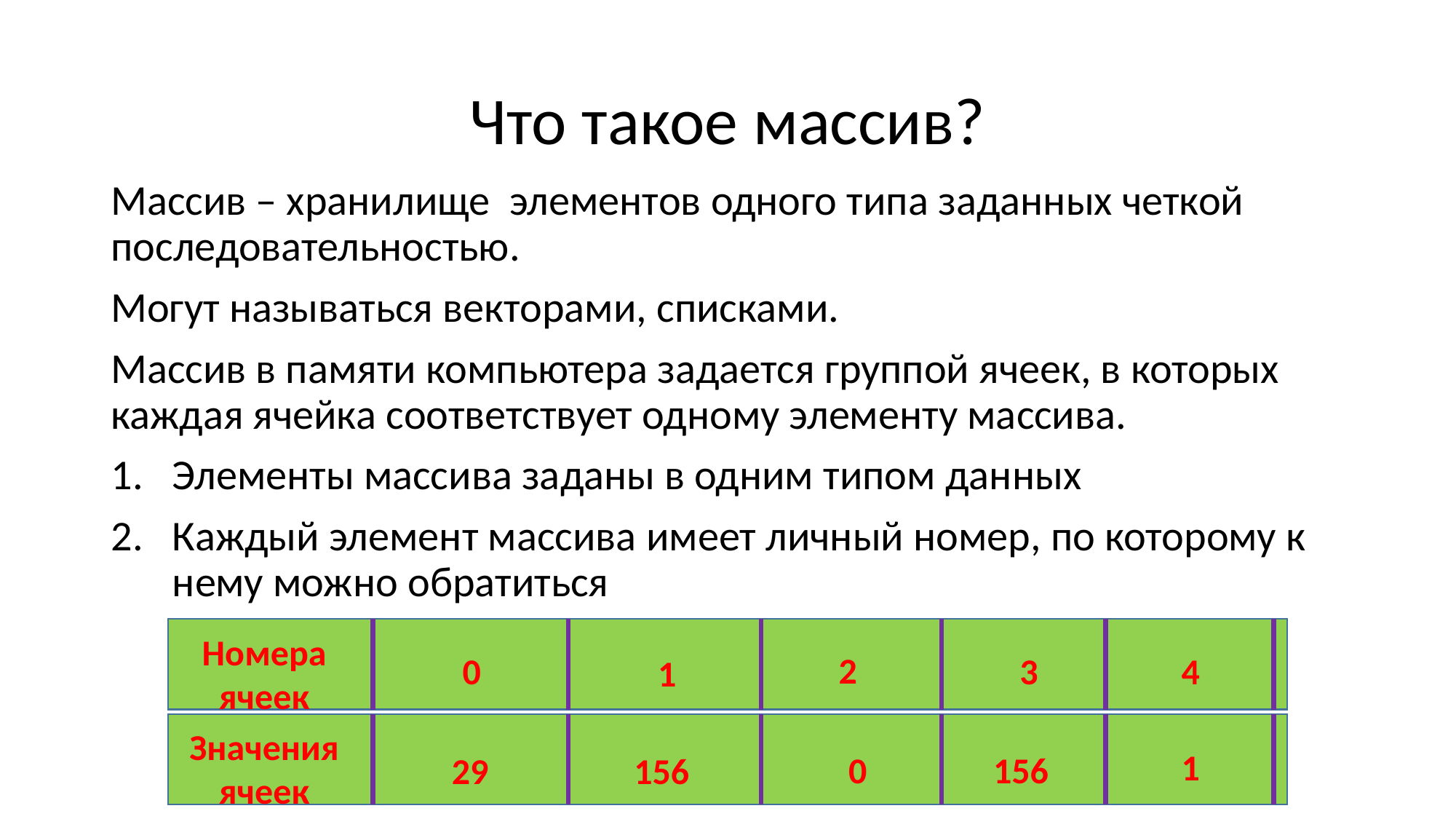

# Что такое массив?
Массив – хранилище  элементов одного типа заданных четкой последовательностью.
Могут называться векторами, списками.
Массив в памяти компьютера задается группой ячеек, в которых каждая ячейка соответствует одному элементу массива.
Элементы массива заданы в одним типом данных
Каждый элемент массива имеет личный номер, по которому к нему можно обратиться

Номера ячеек
2
0
3
4
1

Значения ячеек
1
0
156
156
29